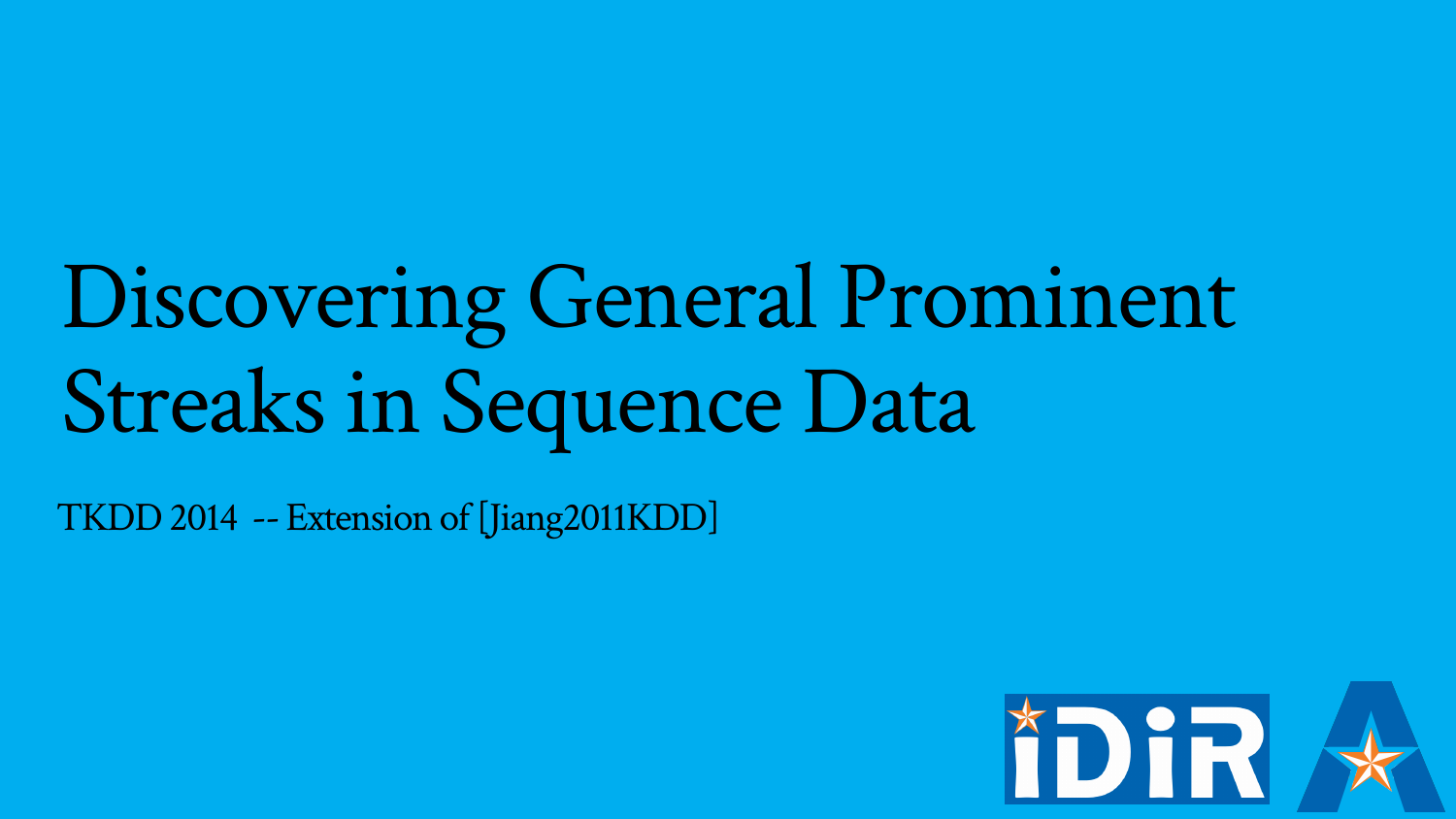

Discovering General Prominent Streaks in Sequence Data
TKDD 2014  -- Extension of [Jiang2011KDD]